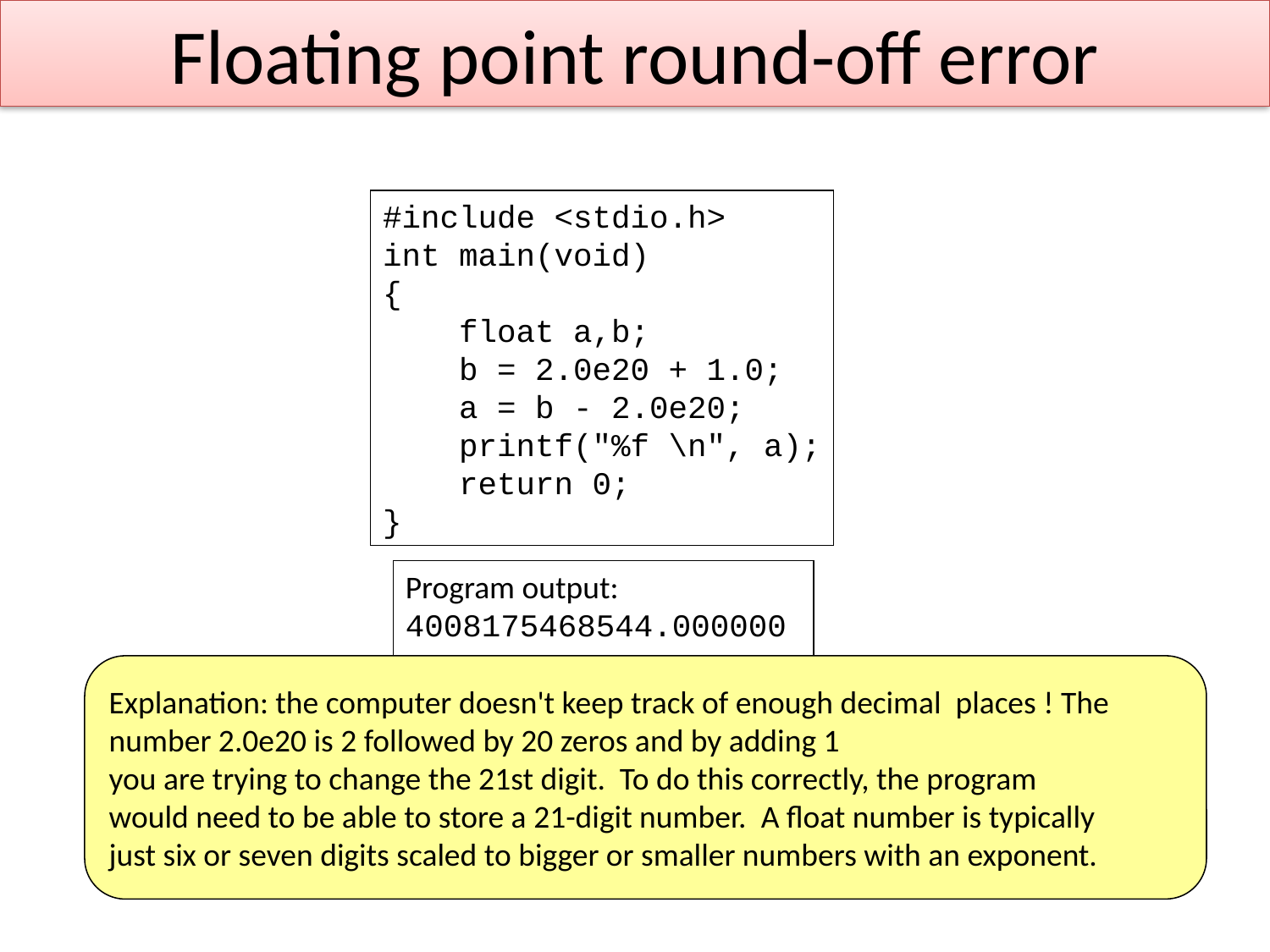

# Floating point round-off error

#include <stdio.h>
int main(void)
{
    float a,b;
    b = 2.0e20 + 1.0;
    a = b - 2.0e20;
    printf("%f \n", a);
    return 0;
}
Program output:
4008175468544.000000

Explanation: the computer doesn't keep track of enough decimal  places ! The number 2.0e20 is 2 followed by 20 zeros and by adding 1
you are trying to change the 21st digit.  To do this correctly, the program
would need to be able to store a 21-digit number.  A float number is typically
just six or seven digits scaled to bigger or smaller numbers with an exponent.